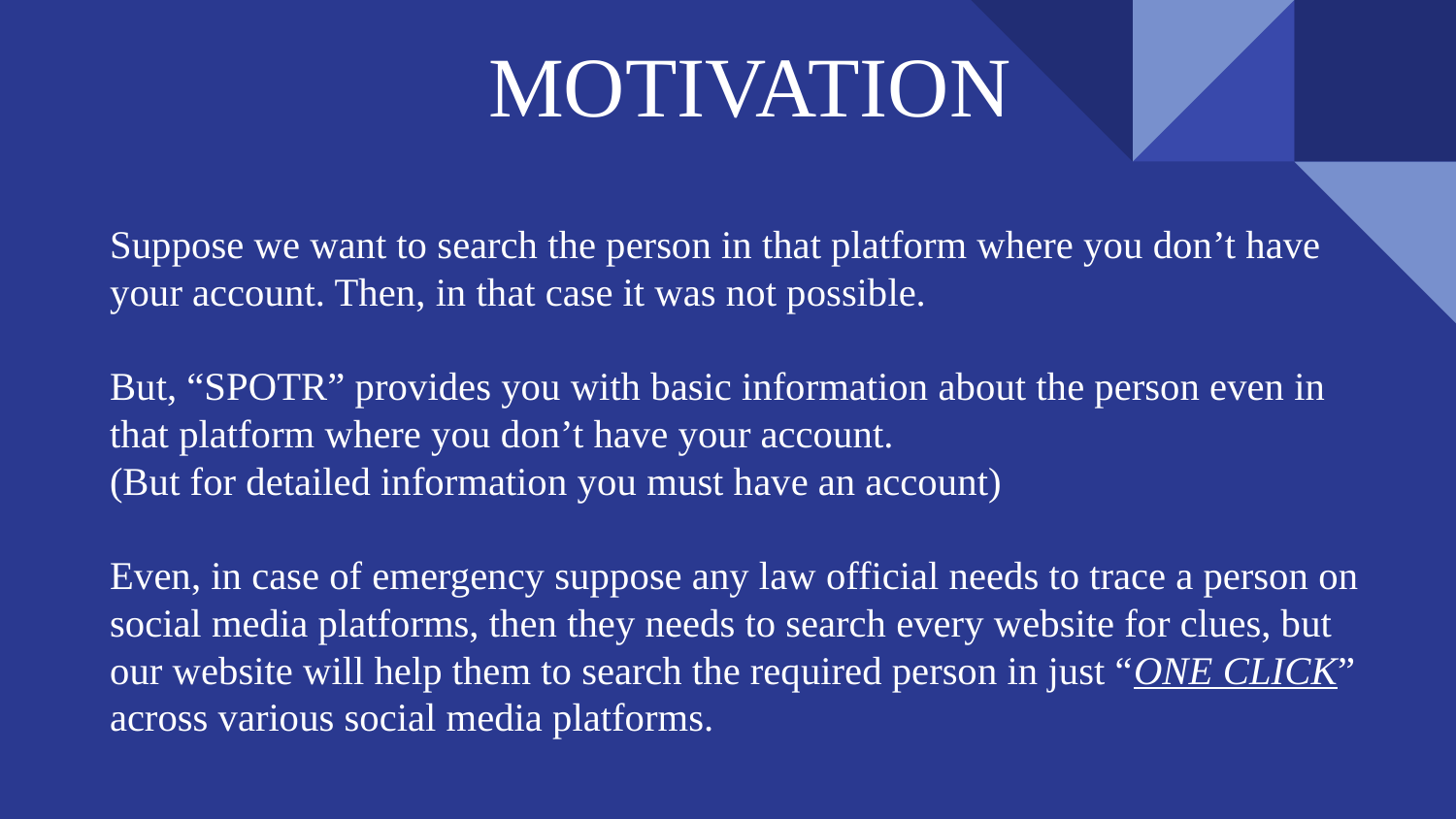

# MOTIVATION
Suppose we want to search the person in that platform where you don’t have your account. Then, in that case it was not possible.

But, “SPOTR” provides you with basic information about the person even in that platform where you don’t have your account.
(But for detailed information you must have an account)

Even, in case of emergency suppose any law official needs to trace a person on social media platforms, then they needs to search every website for clues, but our website will help them to search the required person in just “ONE CLICK” across various social media platforms.